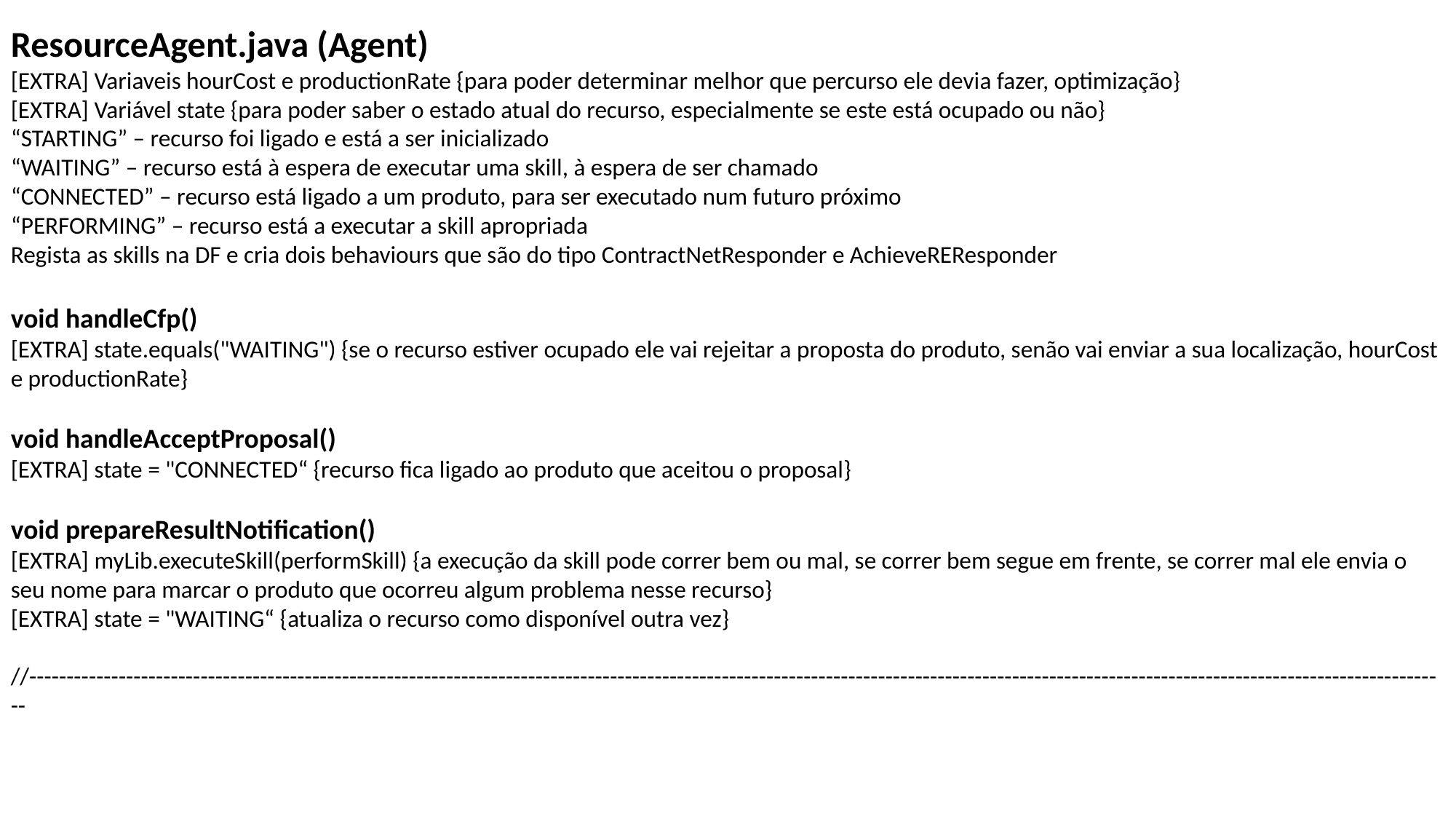

ResourceAgent.java (Agent)
[EXTRA] Variaveis hourCost e productionRate {para poder determinar melhor que percurso ele devia fazer, optimização}
[EXTRA] Variável state {para poder saber o estado atual do recurso, especialmente se este está ocupado ou não}
“STARTING” – recurso foi ligado e está a ser inicializado
“WAITING” – recurso está à espera de executar uma skill, à espera de ser chamado
“CONNECTED” – recurso está ligado a um produto, para ser executado num futuro próximo
“PERFORMING” – recurso está a executar a skill apropriada
Regista as skills na DF e cria dois behaviours que são do tipo ContractNetResponder e AchieveREResponder

void handleCfp()
[EXTRA] state.equals("WAITING") {se o recurso estiver ocupado ele vai rejeitar a proposta do produto, senão vai enviar a sua localização, hourCost e productionRate}

void handleAcceptProposal()
[EXTRA] state = "CONNECTED“ {recurso fica ligado ao produto que aceitou o proposal}

void prepareResultNotification()
[EXTRA] myLib.executeSkill(performSkill) {a execução da skill pode correr bem ou mal, se correr bem segue em frente, se correr mal ele envia o seu nome para marcar o produto que ocorreu algum problema nesse recurso}
[EXTRA] state = "WAITING“ {atualiza o recurso como disponível outra vez}

//-----------------------------------------------------------------------------------------------------------------------------------------------------------------------------------------------